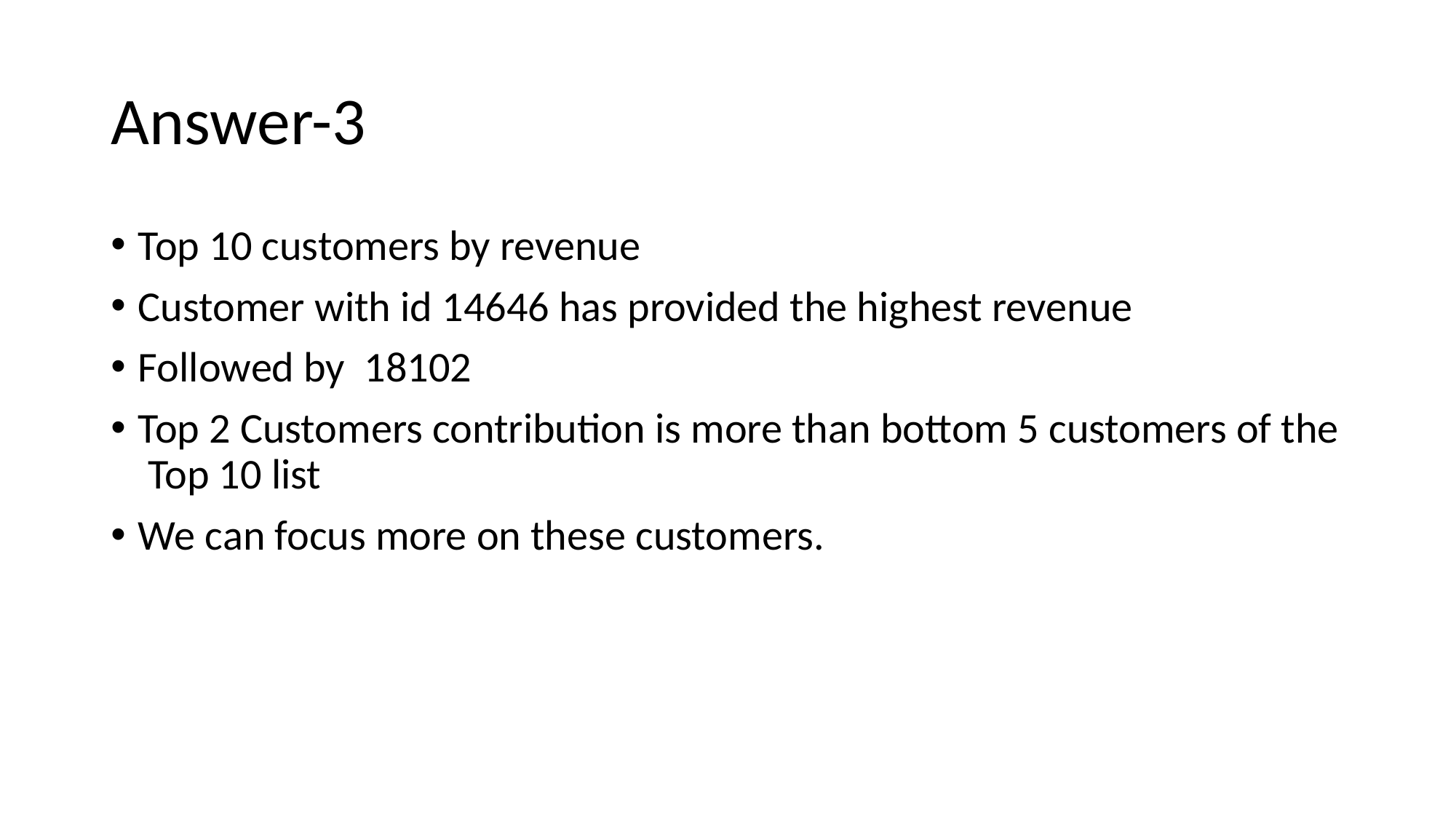

# Answer-3
Top 10 customers by revenue
Customer with id 14646 has provided the highest revenue
Followed by  18102
Top 2 Customers contribution is more than bottom 5 customers of the  Top 10 list
We can focus more on these customers.